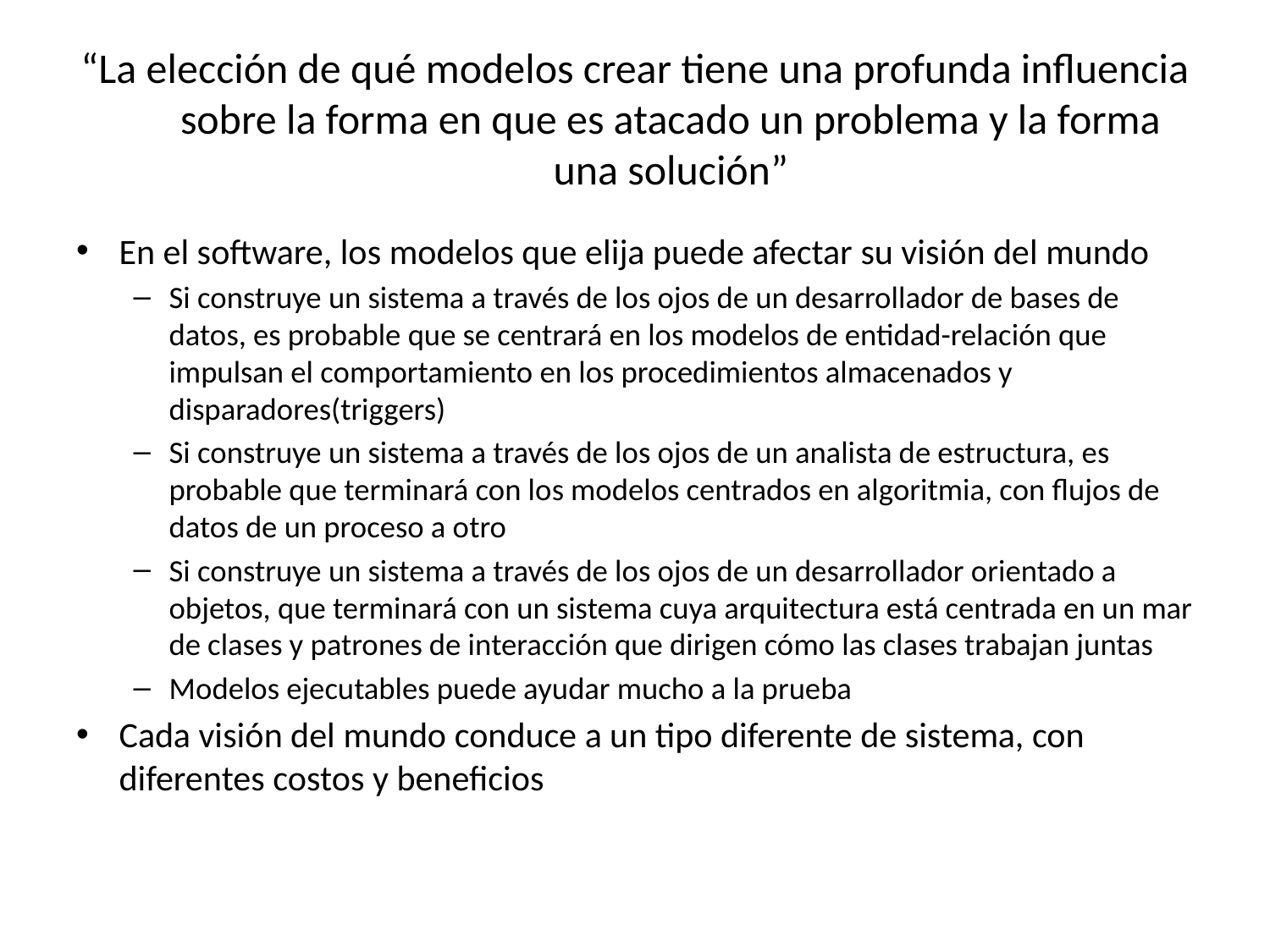

# “La elección de qué modelos crear tiene una profunda influencia sobre la forma en que es atacado un problema y la forma una solución”
En el software, los modelos que elija puede afectar su visión del mundo
Si construye un sistema a través de los ojos de un desarrollador de bases de datos, es probable que se centrará en los modelos de entidad-relación que impulsan el comportamiento en los procedimientos almacenados y disparadores(triggers)
Si construye un sistema a través de los ojos de un analista de estructura, es probable que terminará con los modelos centrados en algoritmia, con flujos de datos de un proceso a otro
Si construye un sistema a través de los ojos de un desarrollador orientado a objetos, que terminará con un sistema cuya arquitectura está centrada en un mar de clases y patrones de interacción que dirigen cómo las clases trabajan juntas
Modelos ejecutables puede ayudar mucho a la prueba
Cada visión del mundo conduce a un tipo diferente de sistema, con diferentes costos y beneficios